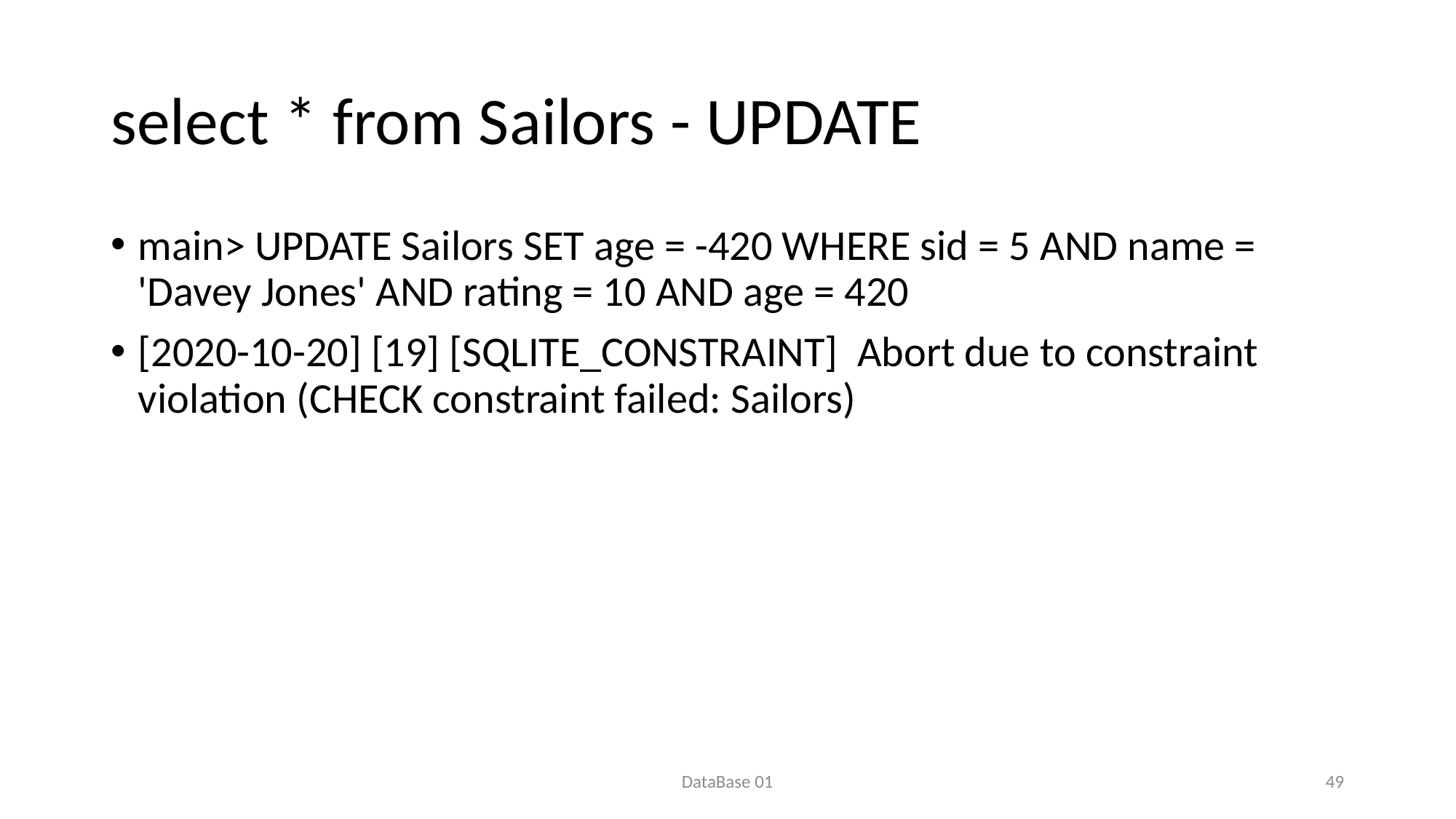

# select * from Sailors - UPDATE
main> UPDATE Sailors SET age = -420 WHERE sid = 5 AND name = 'Davey Jones' AND rating = 10 AND age = 420
[2020-10-20] [19] [SQLITE_CONSTRAINT]  Abort due to constraint violation (CHECK constraint failed: Sailors)
DataBase 01
49